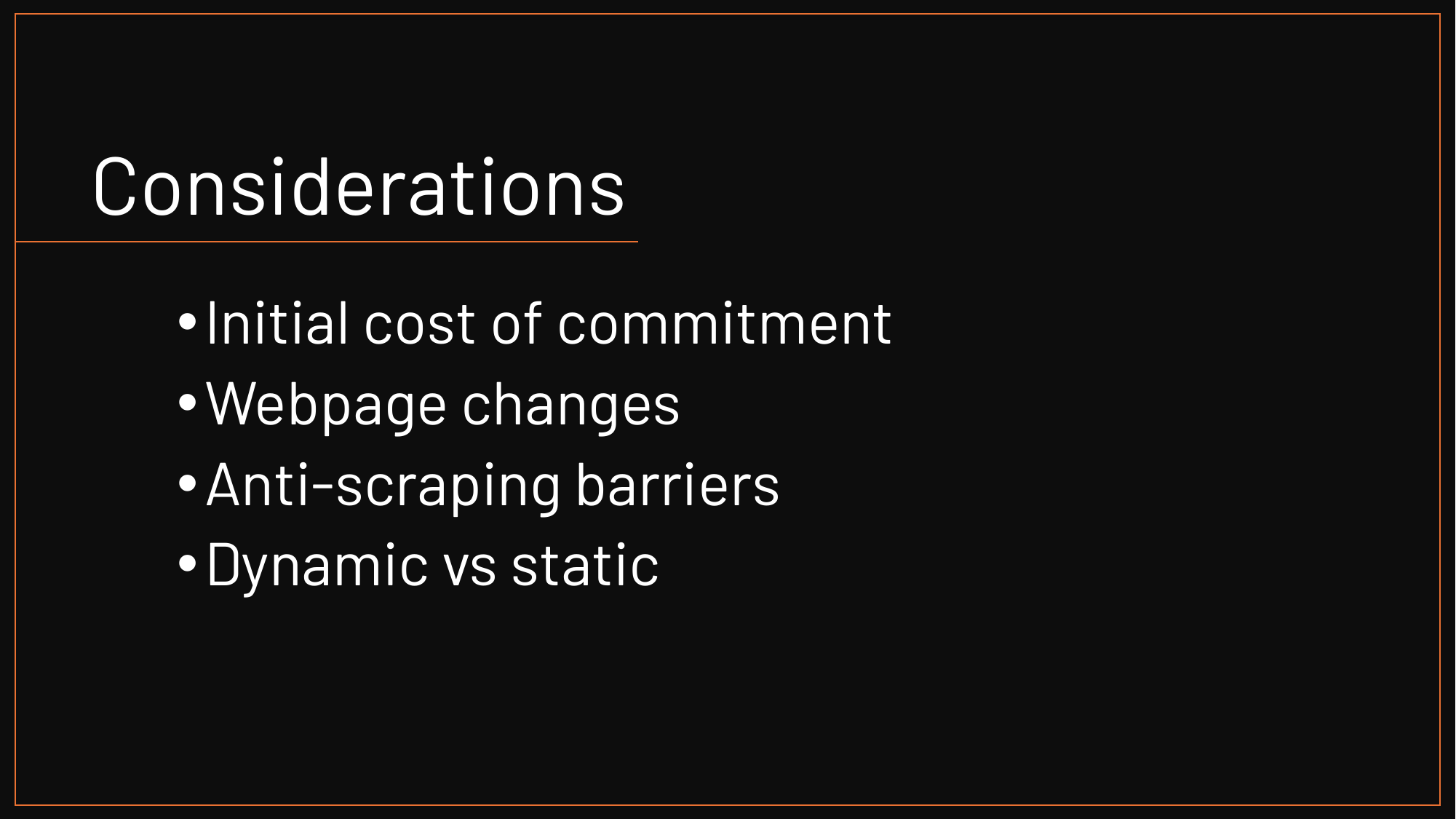

# Considerations
Initial cost of commitment
Webpage changes
Anti-scraping barriers
Dynamic vs static